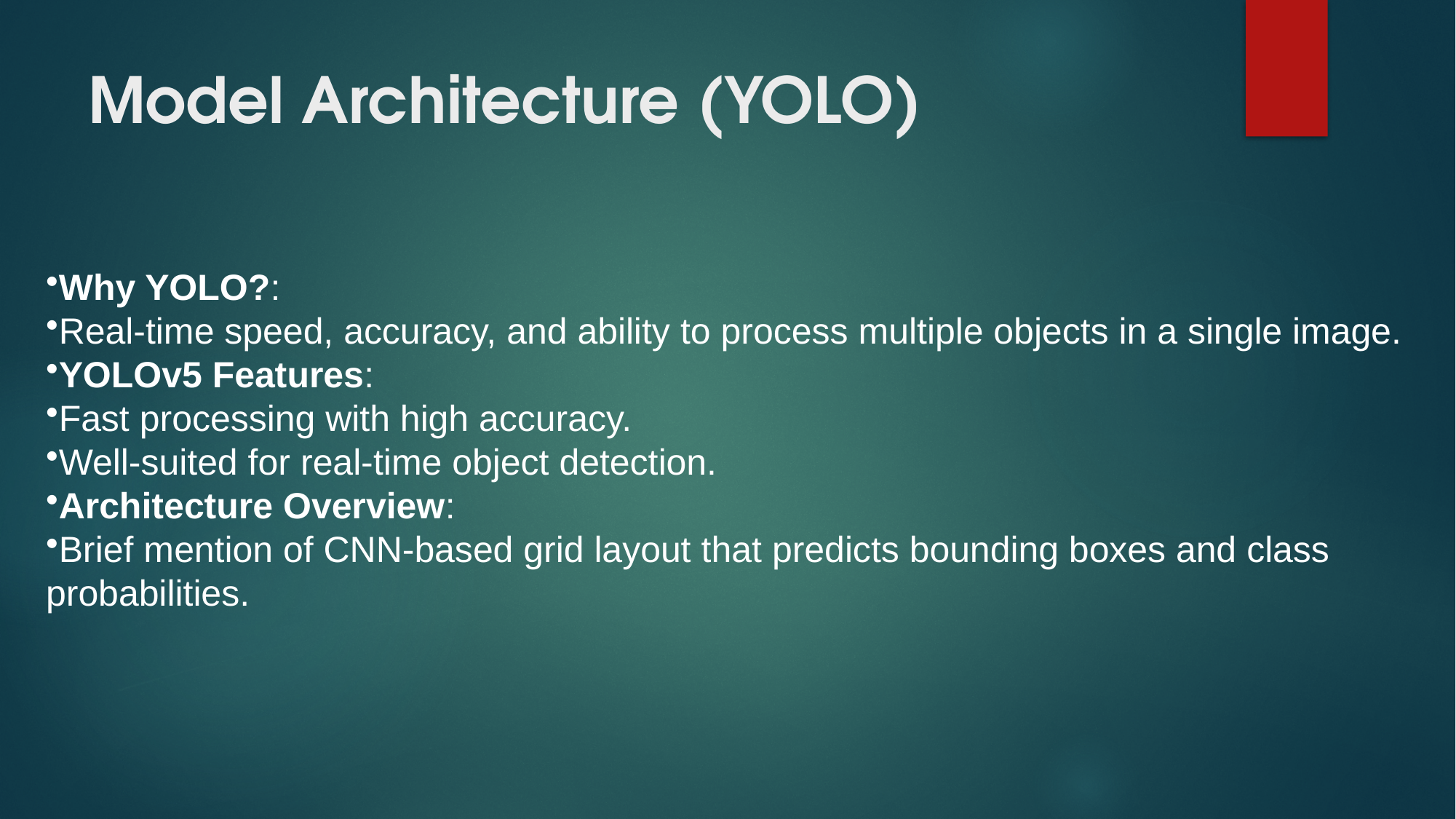

# Model Architecture (YOLO)
Why YOLO?:
Real-time speed, accuracy, and ability to process multiple objects in a single image.
YOLOv5 Features:
Fast processing with high accuracy.
Well-suited for real-time object detection.
Architecture Overview:
Brief mention of CNN-based grid layout that predicts bounding boxes and class probabilities.